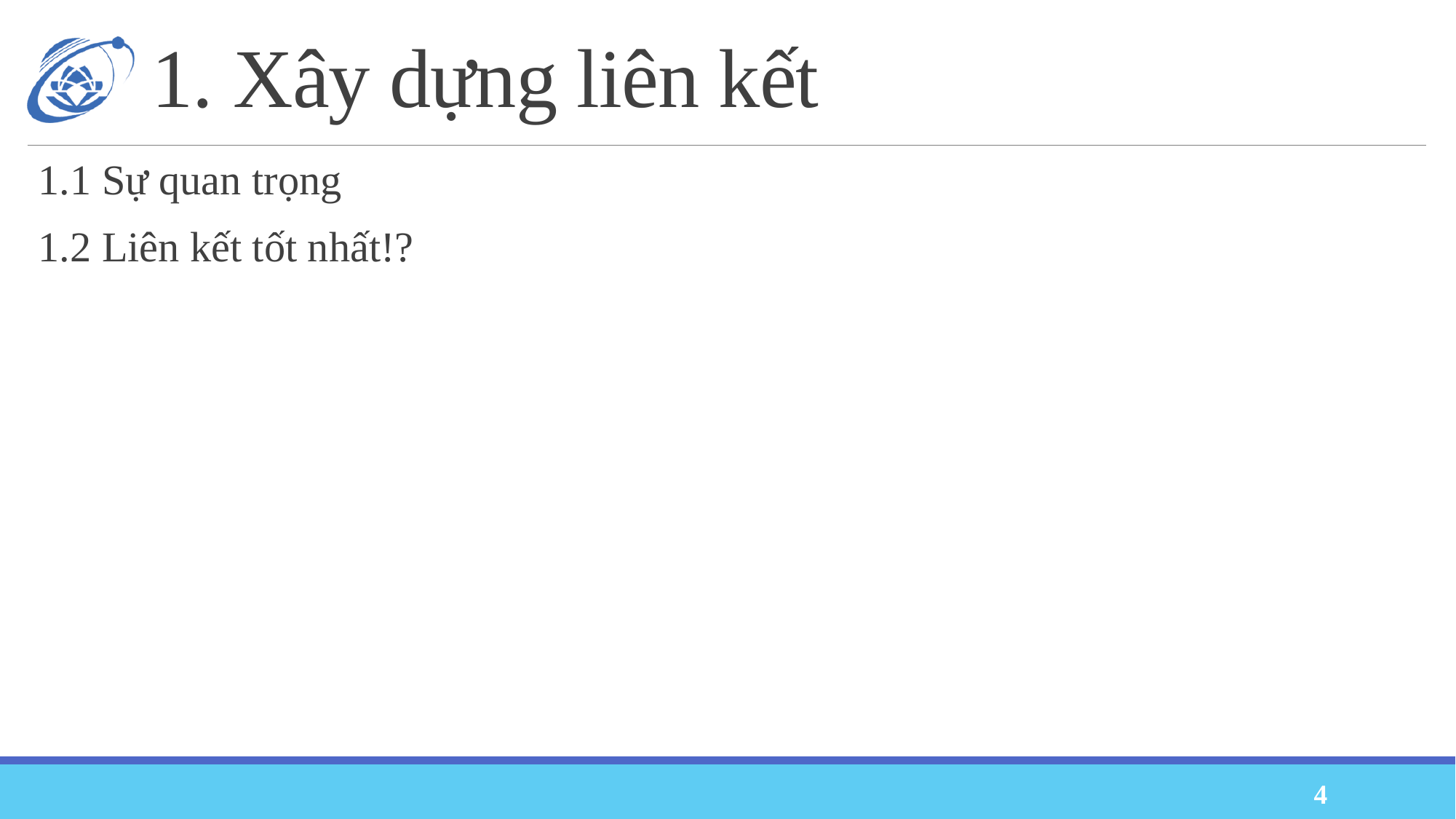

# 1. Xây dựng liên kết
1.1 Sự quan trọng
1.2 Liên kết tốt nhất!?
4